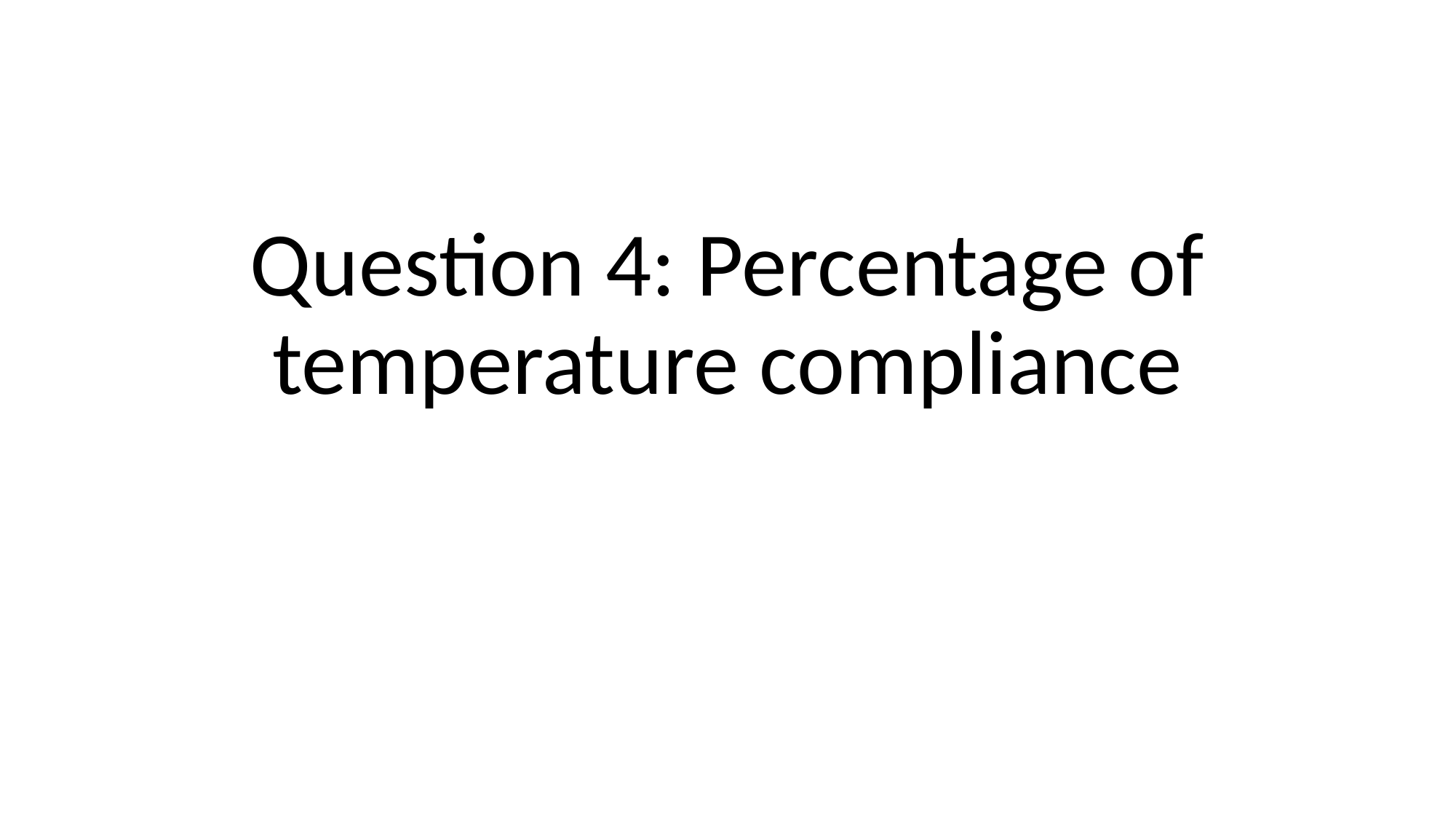

# Question 4: Percentage of temperature compliance